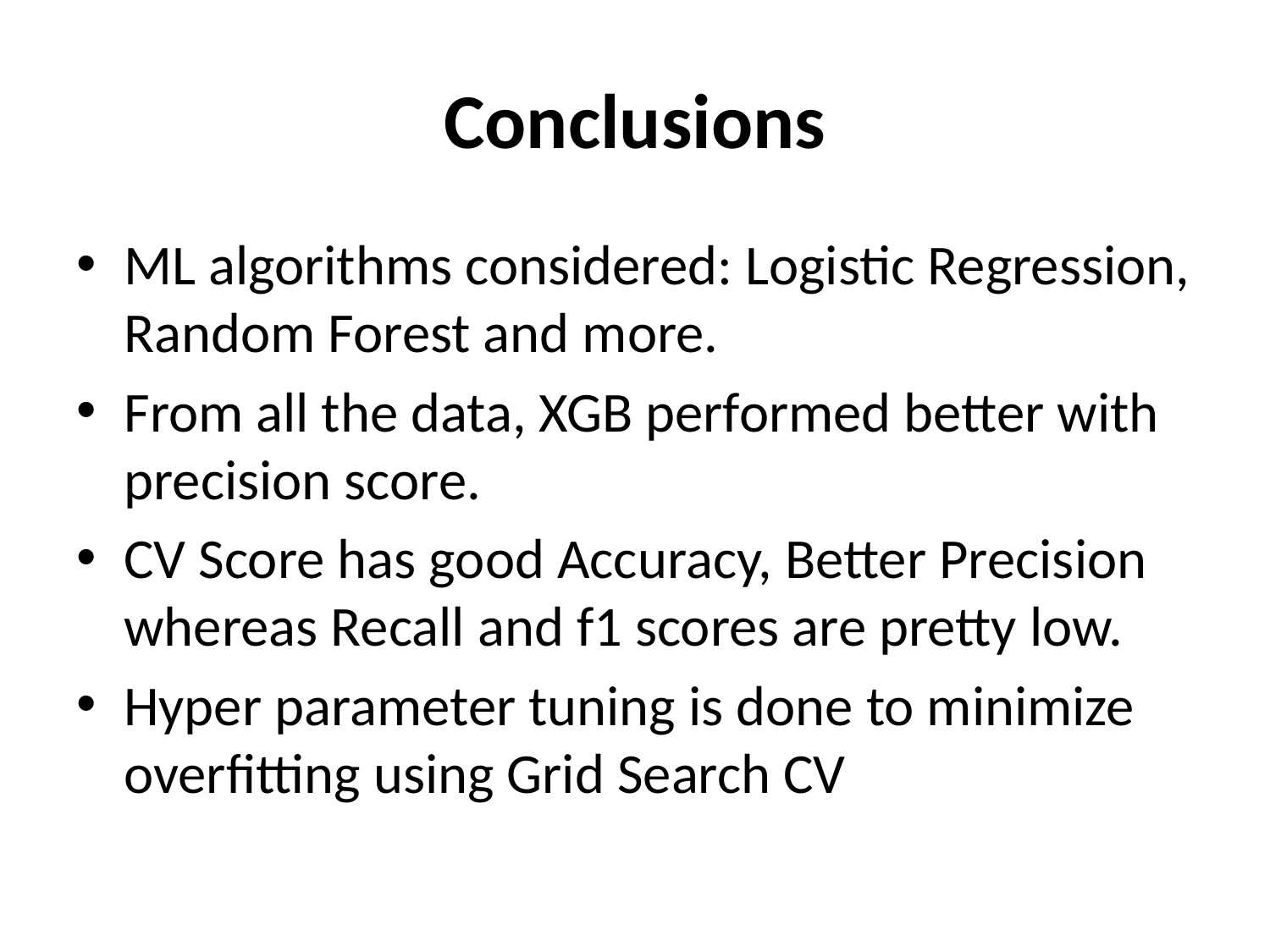

# Conclusions
ML algorithms considered: Logistic Regression, Random Forest and more.
From all the data, XGB performed better with precision score.
CV Score has good Accuracy, Better Precision whereas Recall and f1 scores are pretty low.
Hyper parameter tuning is done to minimize overfitting using Grid Search CV